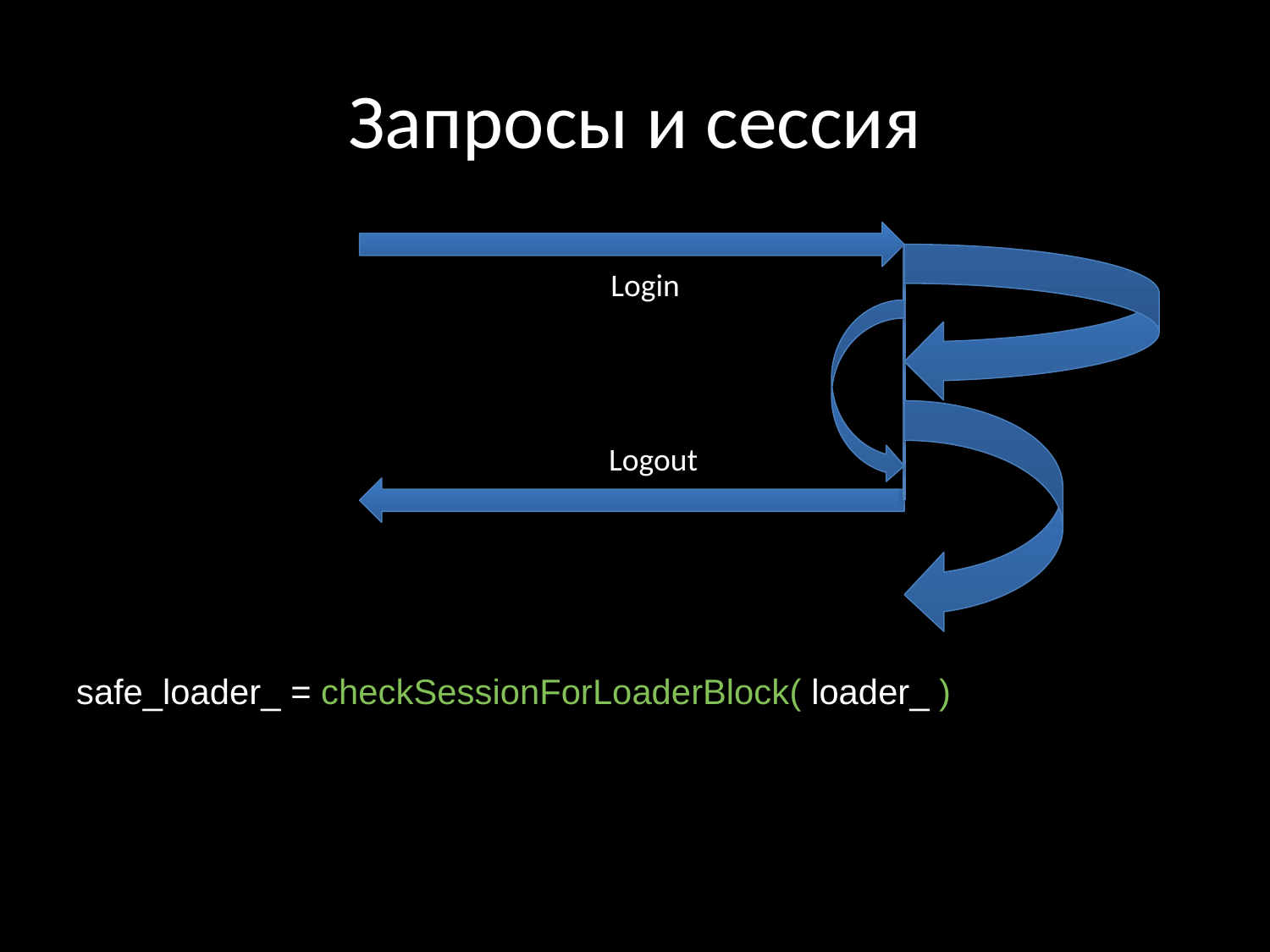

# Запросы и сессия

safe_loader_ = checkSessionForLoaderBlock( loader_ )

Login

Logout